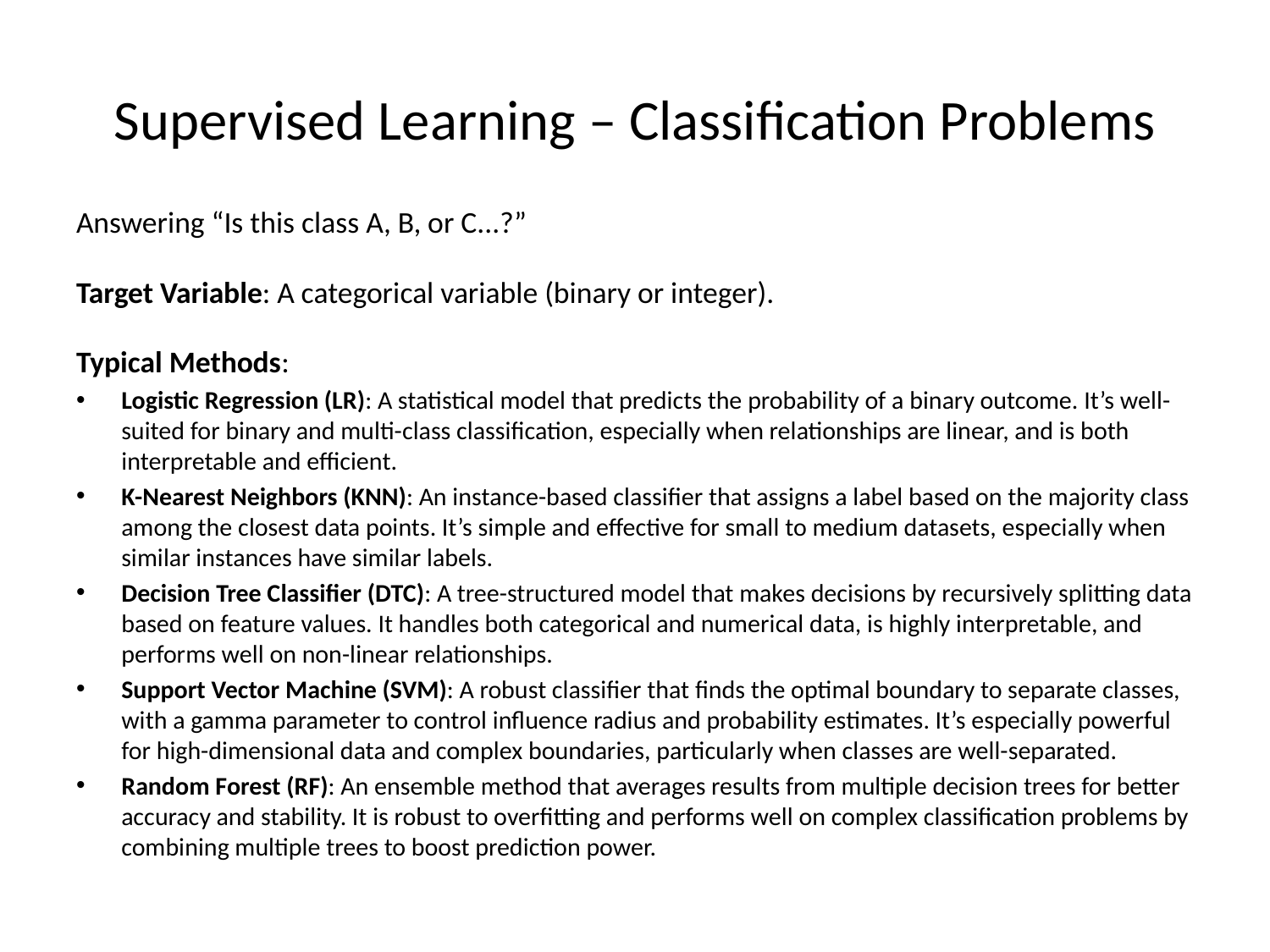

# Supervised Learning – Classification Problems
Answering “Is this class A, B, or C...?”

Target Variable: A categorical variable (binary or integer).

Typical Methods:
Logistic Regression (LR): A statistical model that predicts the probability of a binary outcome. It’s well-suited for binary and multi-class classification, especially when relationships are linear, and is both interpretable and efficient.
K-Nearest Neighbors (KNN): An instance-based classifier that assigns a label based on the majority class among the closest data points. It’s simple and effective for small to medium datasets, especially when similar instances have similar labels.
Decision Tree Classifier (DTC): A tree-structured model that makes decisions by recursively splitting data based on feature values. It handles both categorical and numerical data, is highly interpretable, and performs well on non-linear relationships.
Support Vector Machine (SVM): A robust classifier that finds the optimal boundary to separate classes, with a gamma parameter to control influence radius and probability estimates. It’s especially powerful for high-dimensional data and complex boundaries, particularly when classes are well-separated.
Random Forest (RF): An ensemble method that averages results from multiple decision trees for better accuracy and stability. It is robust to overfitting and performs well on complex classification problems by combining multiple trees to boost prediction power.